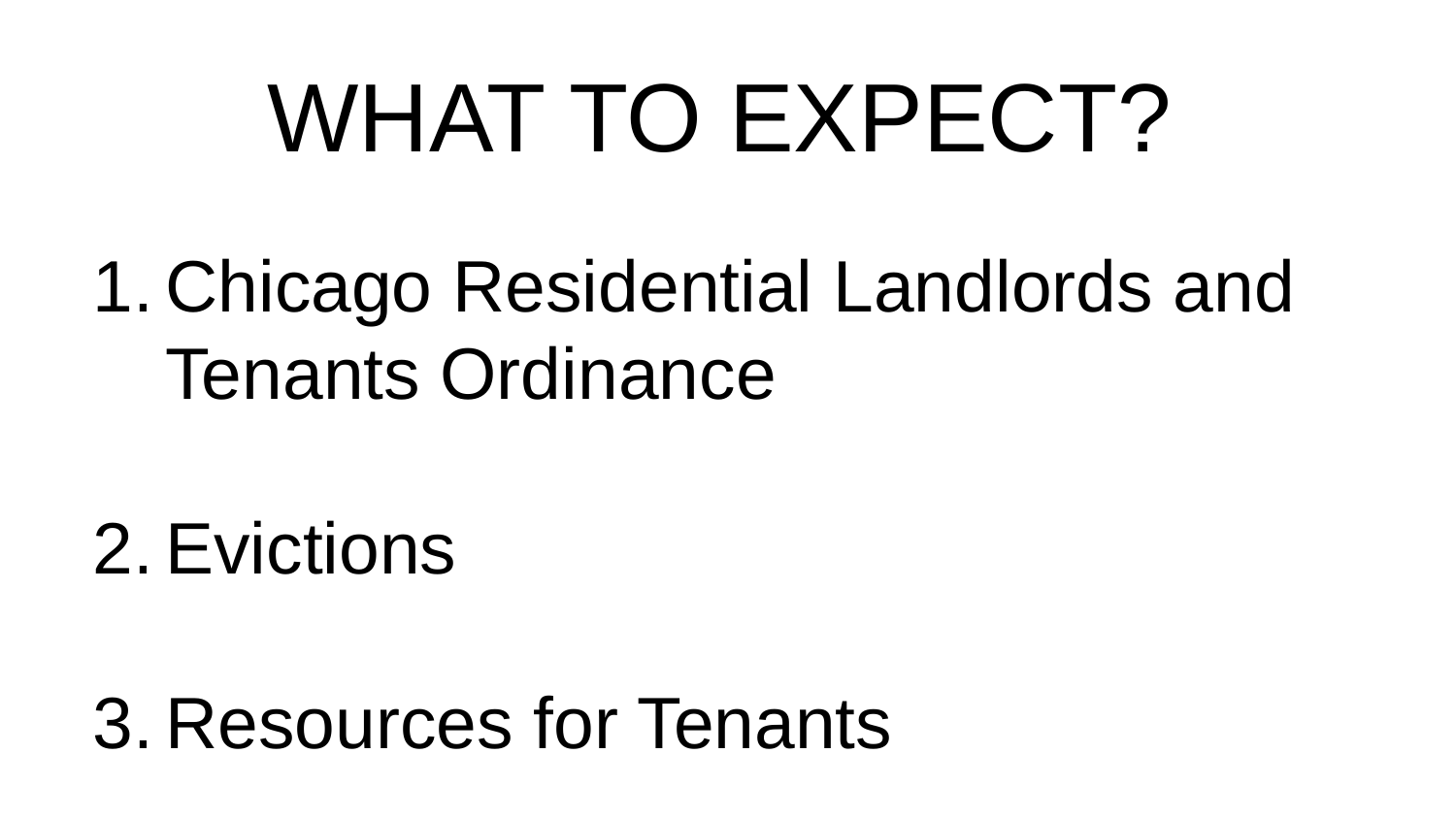

# WHAT TO EXPECT?

Chicago Residential Landlords and Tenants Ordinance

Evictions

Resources for Tenants